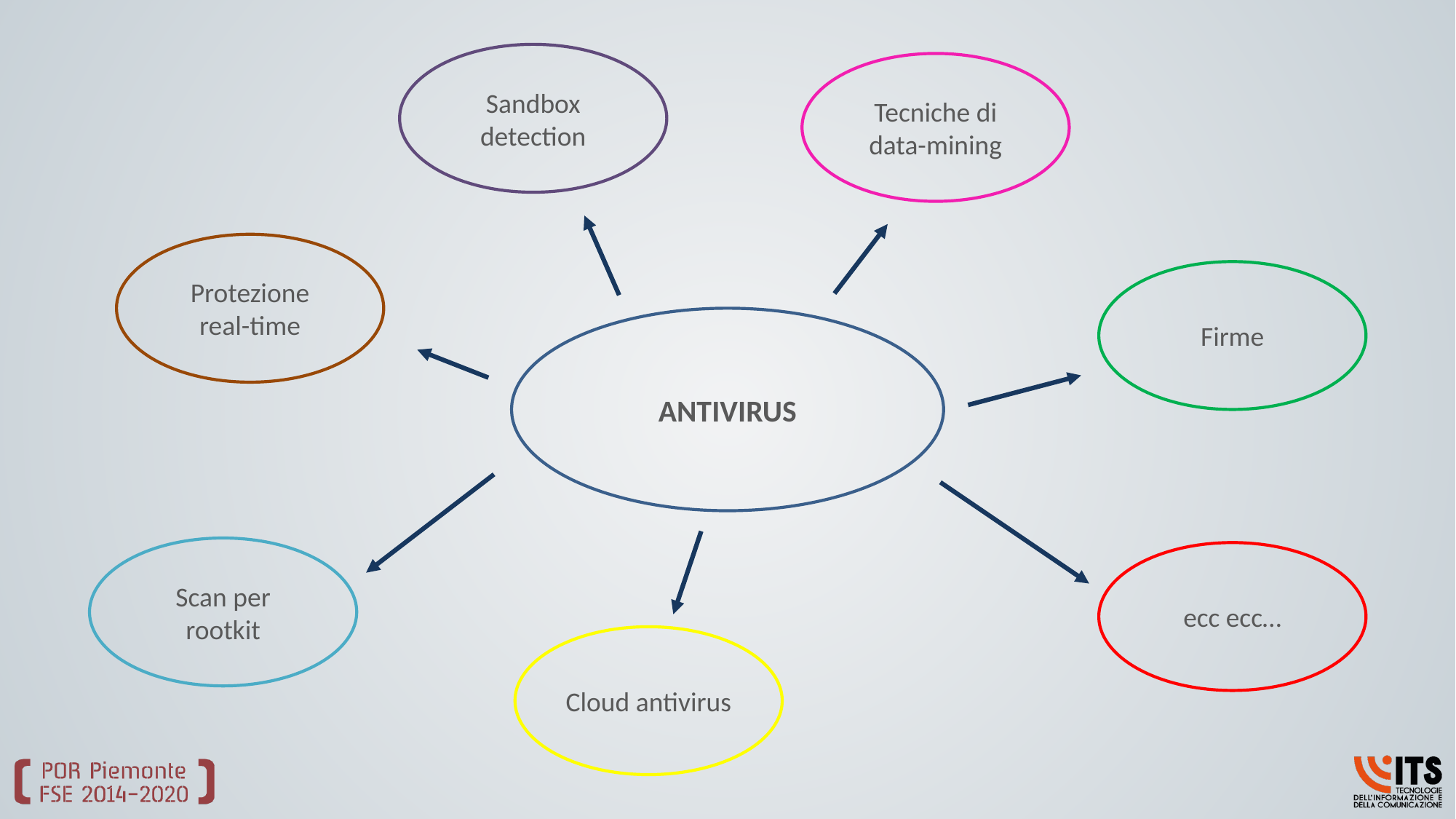

Sandbox detection
Tecniche di data-mining
Protezione real-time
Firme
ANTIVIRUS
Scan per rootkit
ecc ecc…
Cloud antivirus